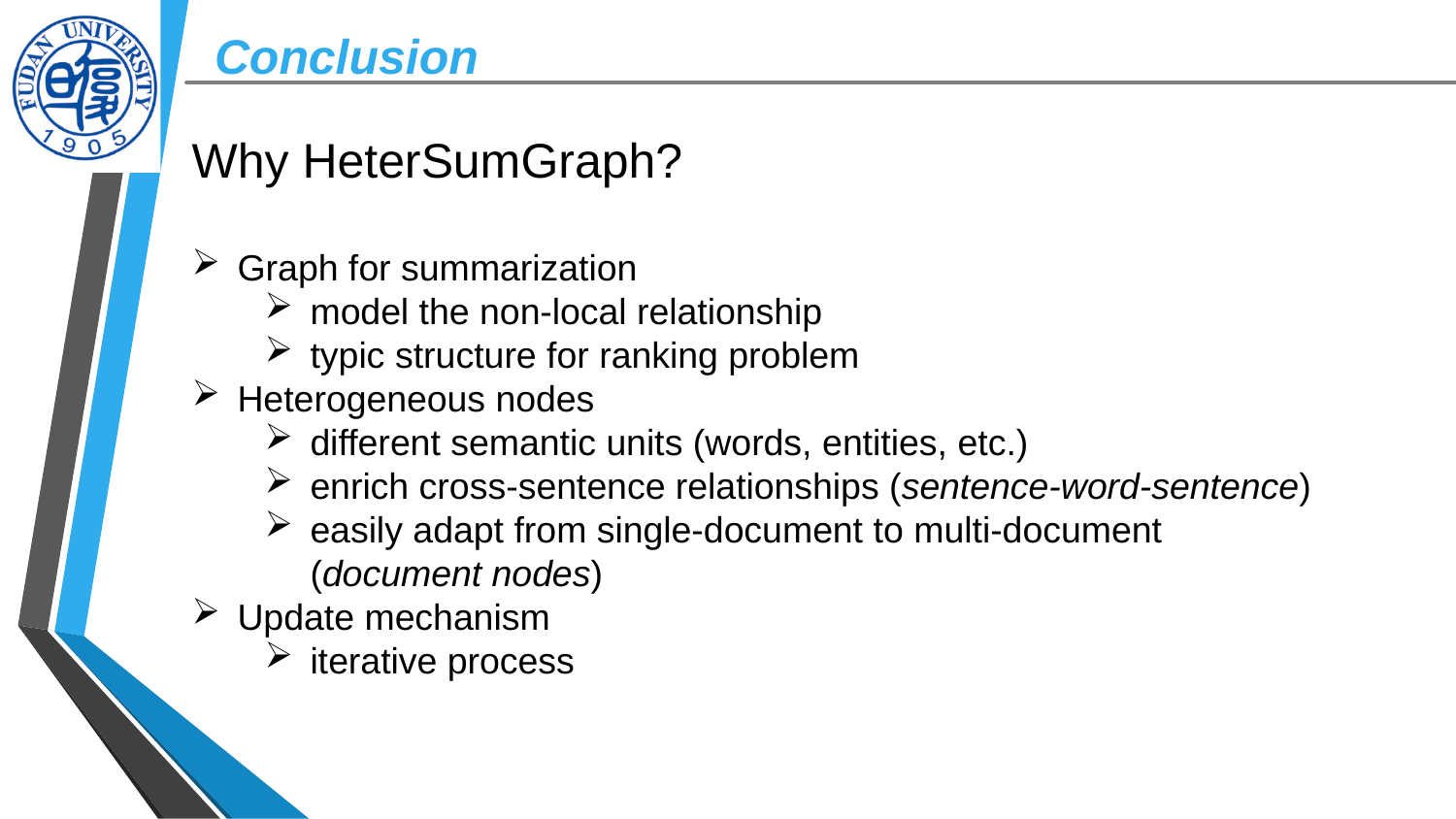

Conclusion
Why HeterSumGraph?
Graph for summarization
model the non-local relationship
typic structure for ranking problem
Heterogeneous nodes
different semantic units (words, entities, etc.)
enrich cross-sentence relationships (sentence-word-sentence)
easily adapt from single-document to multi-document (document nodes)
Update mechanism
iterative process